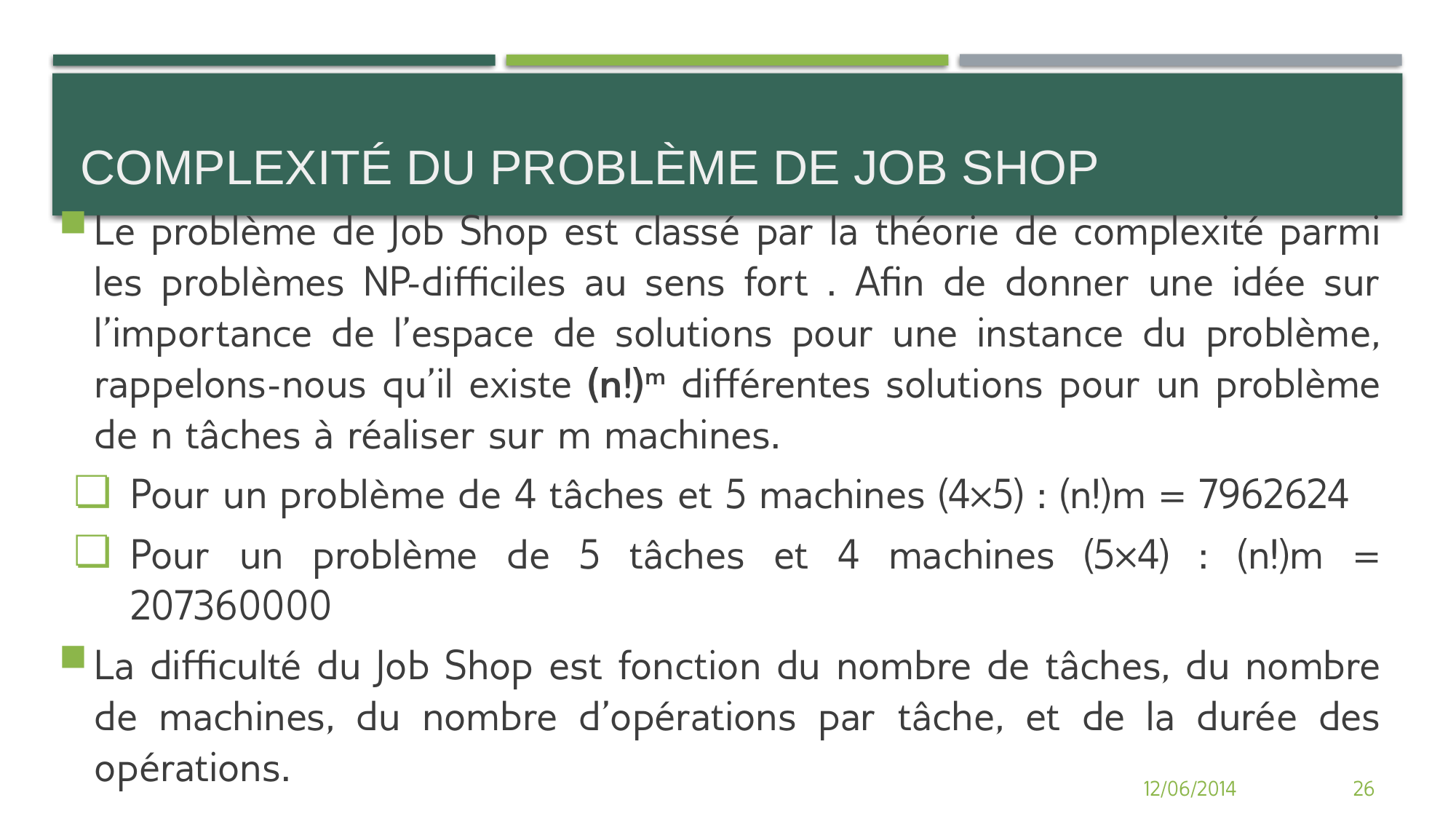

# Complexité du problème de Job Shop

Le problème de Job Shop est classé par la théorie de complexité parmi les problèmes NP-difficiles au sens fort . Afin de donner une idée sur l’importance de l’espace de solutions pour une instance du problème, rappelons-nous qu’il existe (n!)m différentes solutions pour un problème de n tâches à réaliser sur m machines.
Pour un problème de 4 tâches et 5 machines (4×5) : (n!)m = 7962624
Pour un problème de 5 tâches et 4 machines (5×4) : (n!)m = 207360000
La difficulté du Job Shop est fonction du nombre de tâches, du nombre de machines, du nombre d’opérations par tâche, et de la durée des opérations.

12/06/2014
26